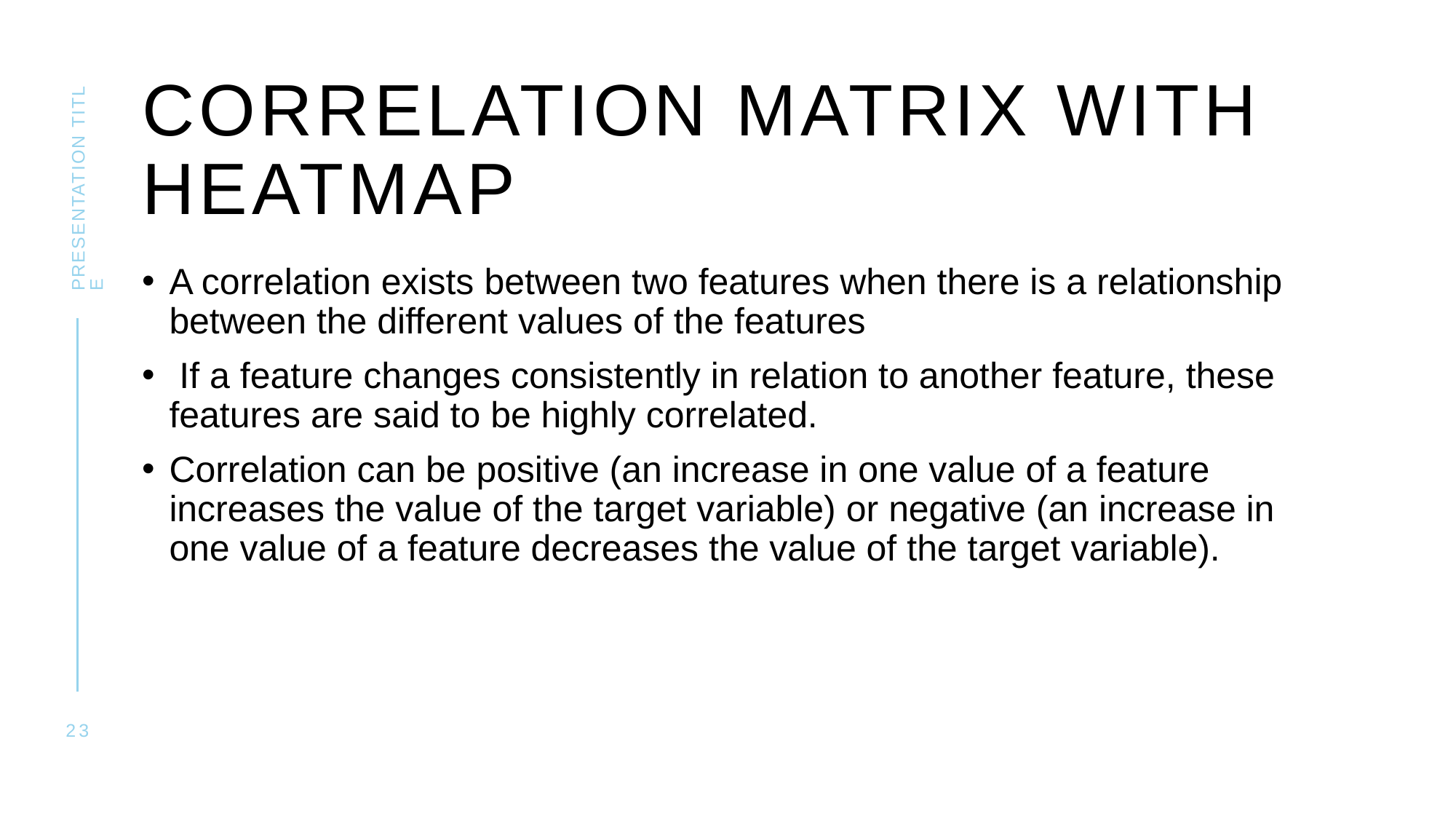

# Correlation matrix with heatmap
presentation title
A correlation exists between two features when there is a relationship between the different values of the features
 If a feature changes consistently in relation to another feature, these features are said to be highly correlated.
Correlation can be positive (an increase in one value of a feature increases the value of the target variable) or negative (an increase in one value of a feature decreases the value of the target variable).
23